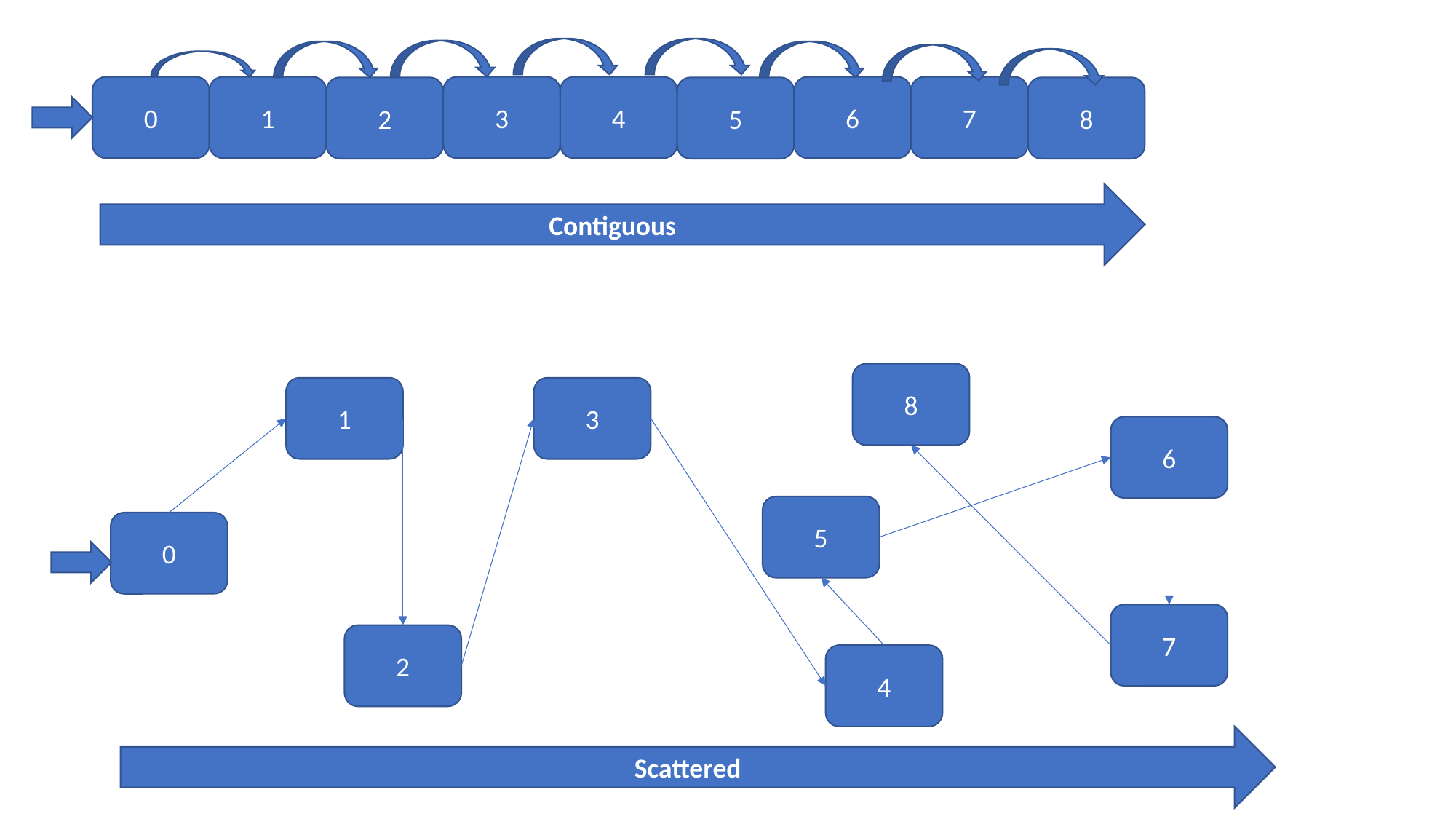

1
4
7
0
3
6
2
5
8

Contiguous
8
1
3
6
5
0

7
2
4
Scattered